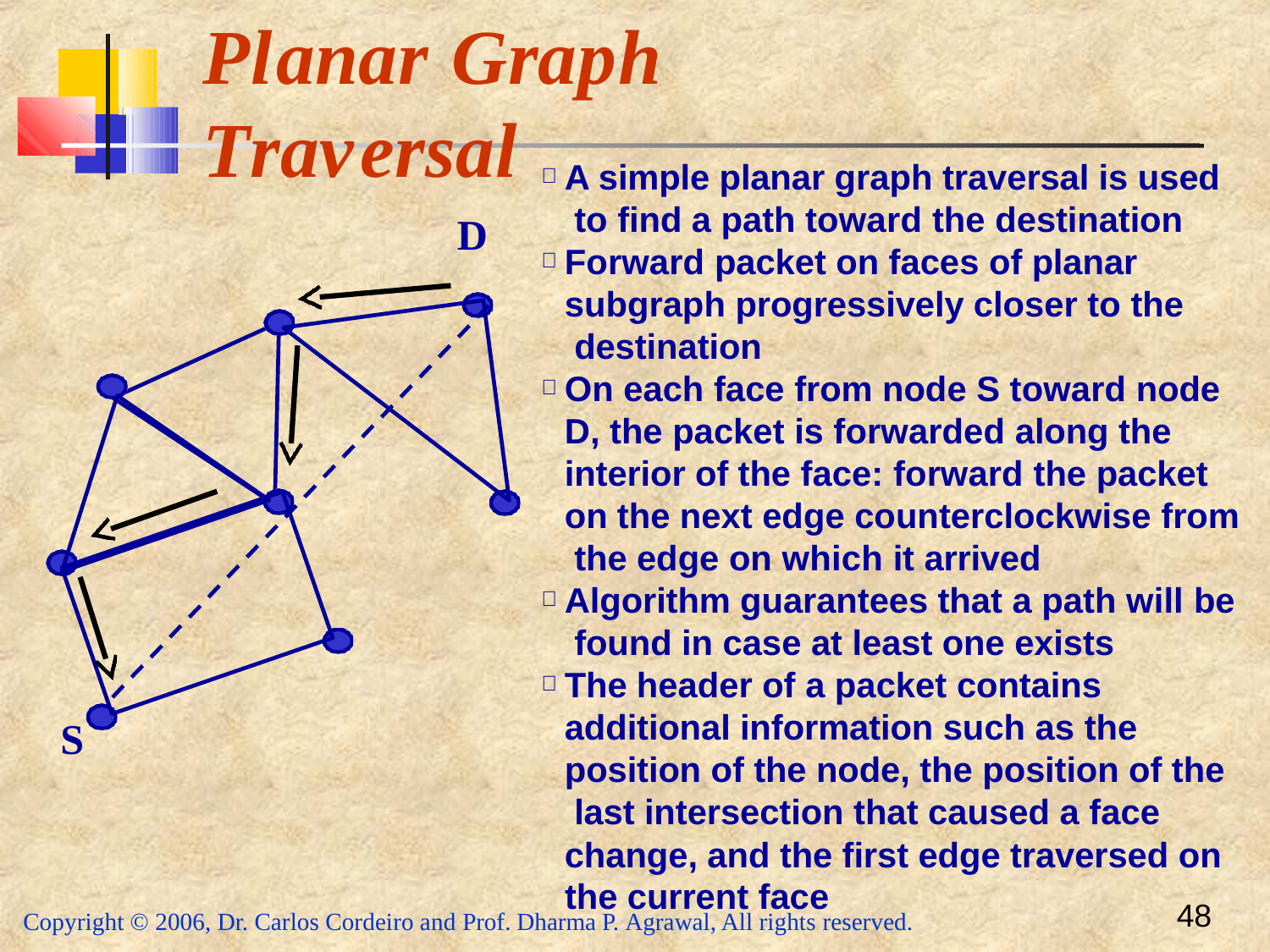

# Planar	Graph	Traversal

A simple planar graph traversal is used  to find a path toward the destination
Forward packet on faces of planar  subgraph progressively closer to the  destination
On each face from node S toward node  D, the packet is forwarded along the  interior of the face: forward the packet  on the next edge counterclockwise from  the edge on which it arrived
Algorithm guarantees that a path will be  found in case at least one exists
The header of a packet contains  additional information such as the  position of the node, the position of the  last intersection that caused a face  change, and the first edge traversed on
D

S
the current face
48
Copyright © 2006, Dr. Carlos Cordeiro and Prof. Dharma P. Agrawal, All rights reserved.